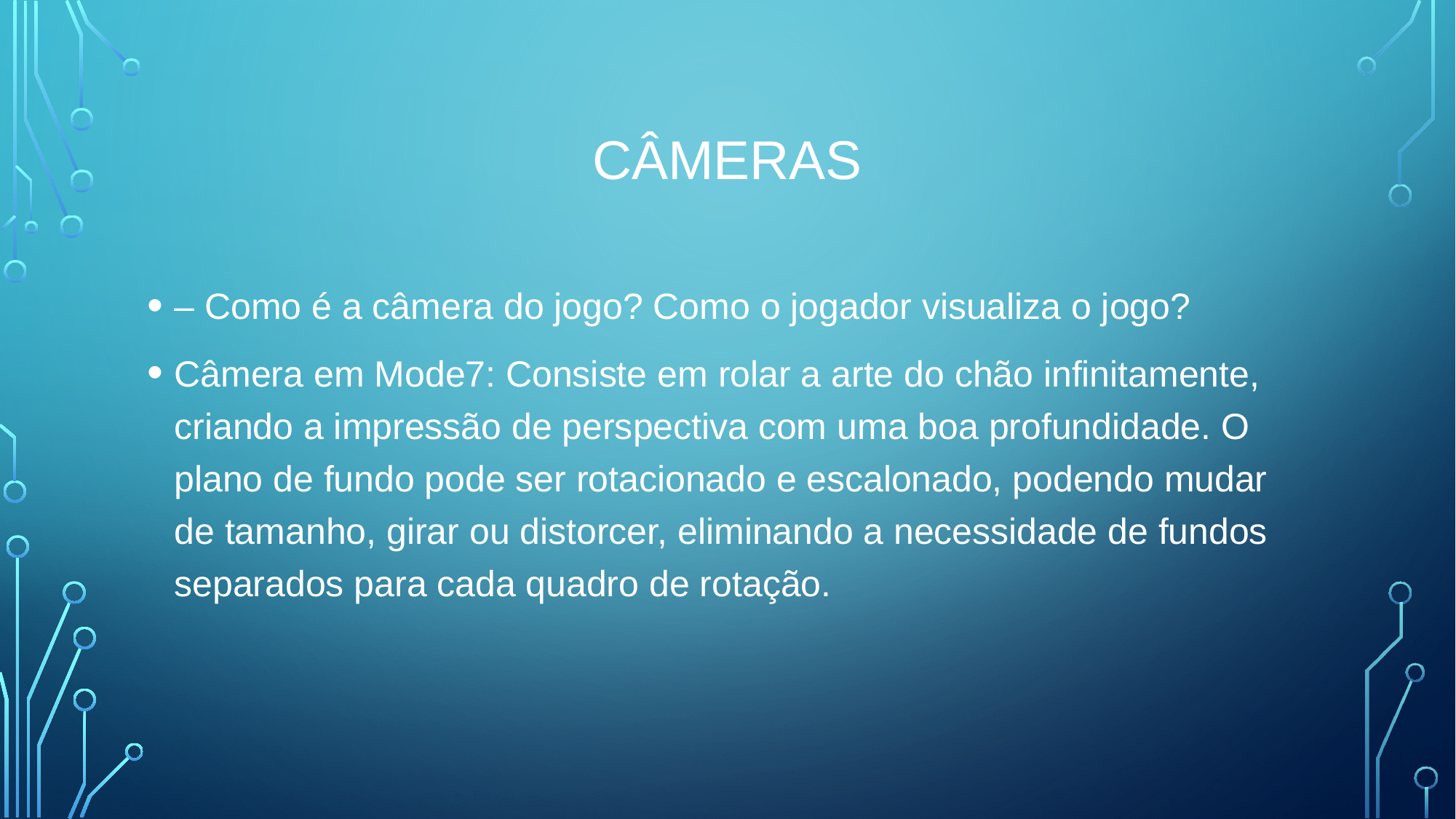

# Câmeras
– Como é a câmera do jogo? Como o jogador visualiza o jogo?
Câmera em Mode7: Consiste em rolar a arte do chão infinitamente, criando a impressão de perspectiva com uma boa profundidade. O plano de fundo pode ser rotacionado e escalonado, podendo mudar de tamanho, girar ou distorcer, eliminando a necessidade de fundos separados para cada quadro de rotação.